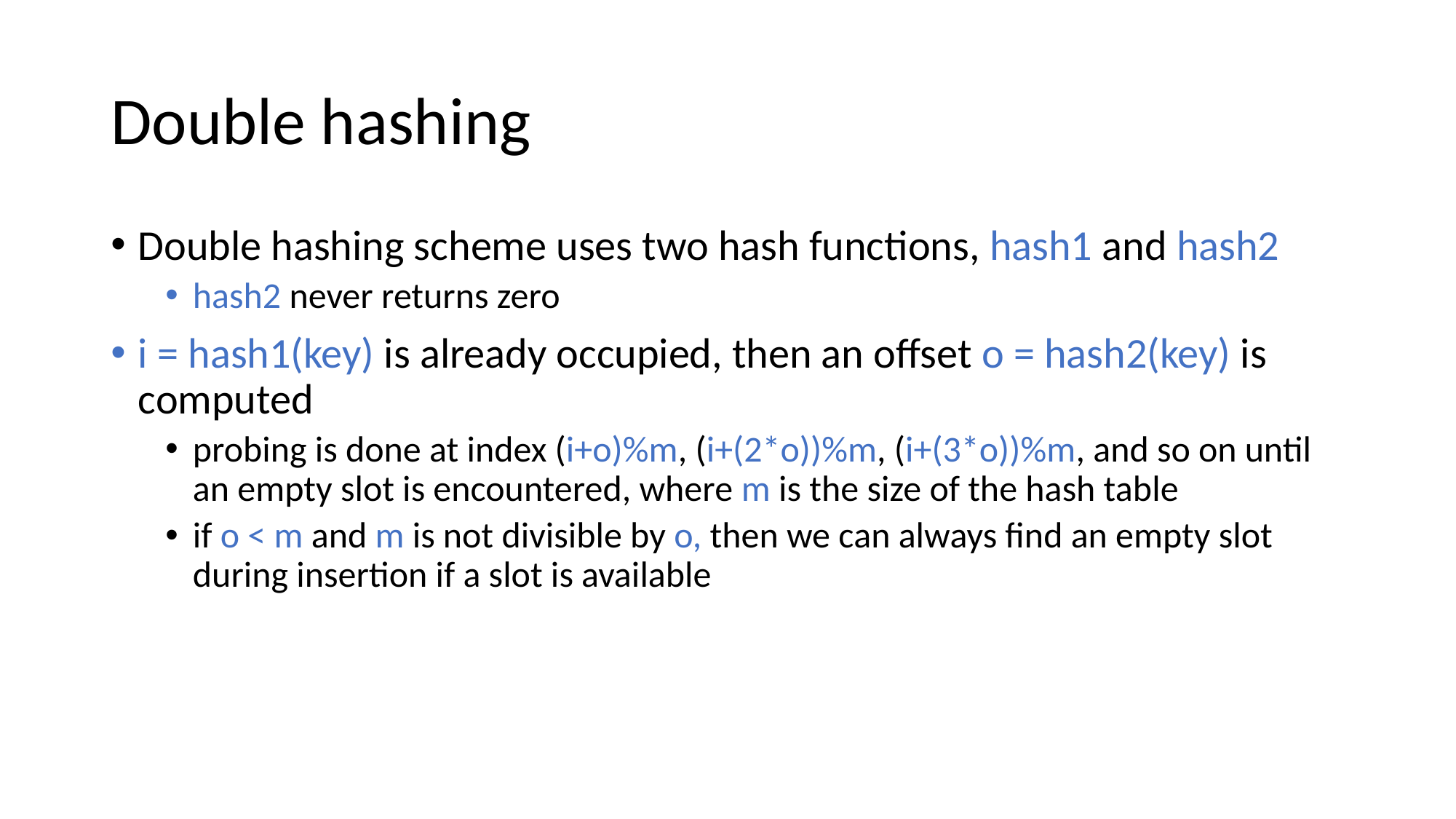

# Double hashing
Double hashing scheme uses two hash functions, hash1 and hash2
hash2 never returns zero
i = hash1(key) is already occupied, then an offset o = hash2(key) is computed
probing is done at index (i+o)%m, (i+(2*o))%m, (i+(3*o))%m, and so on until an empty slot is encountered, where m is the size of the hash table
if o < m and m is not divisible by o, then we can always find an empty slot during insertion if a slot is available